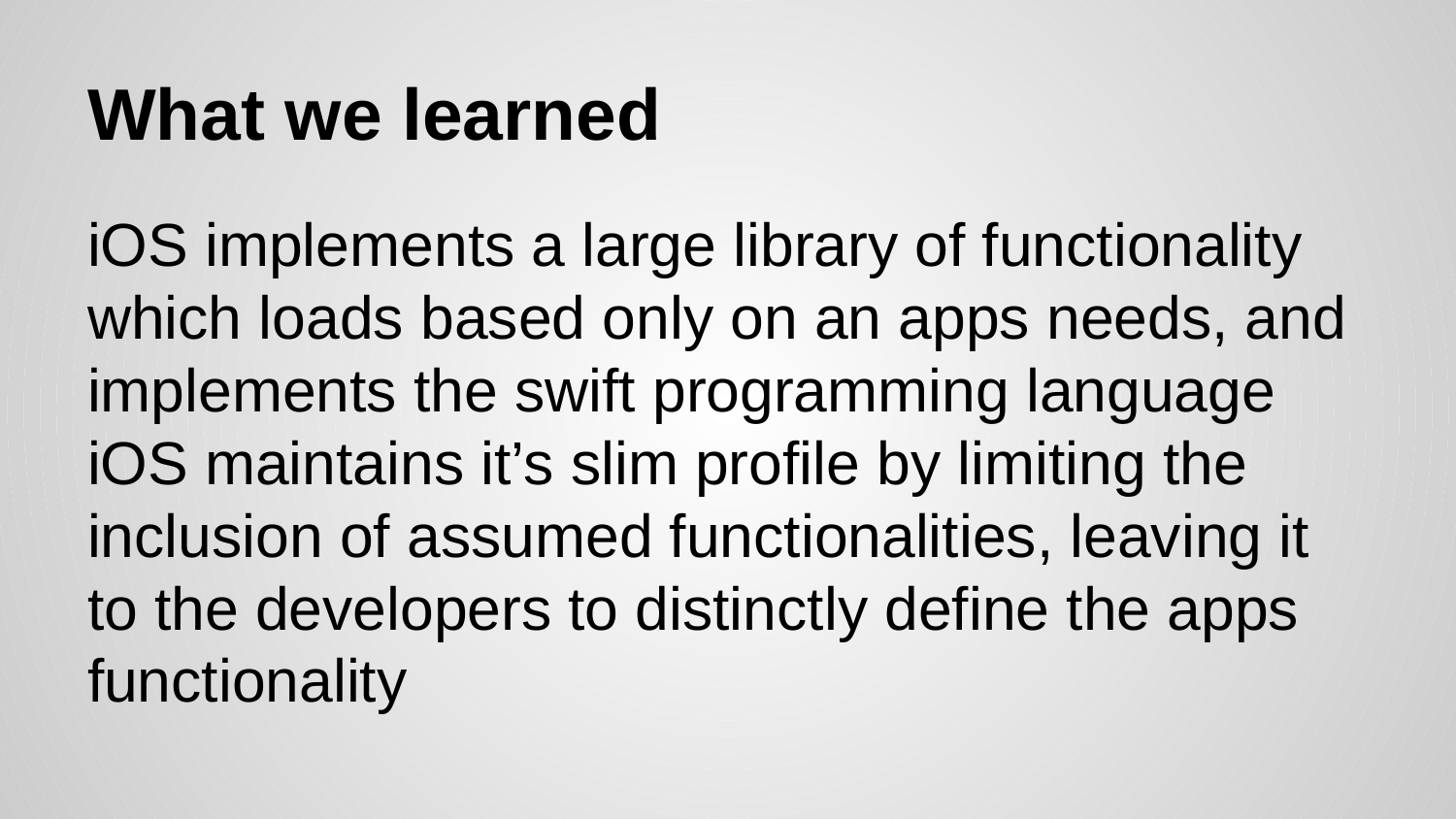

# What we learned
iOS implements a large library of functionality which loads based only on an apps needs, and implements the swift programming language
iOS maintains it’s slim profile by limiting the inclusion of assumed functionalities, leaving it to the developers to distinctly define the apps functionality